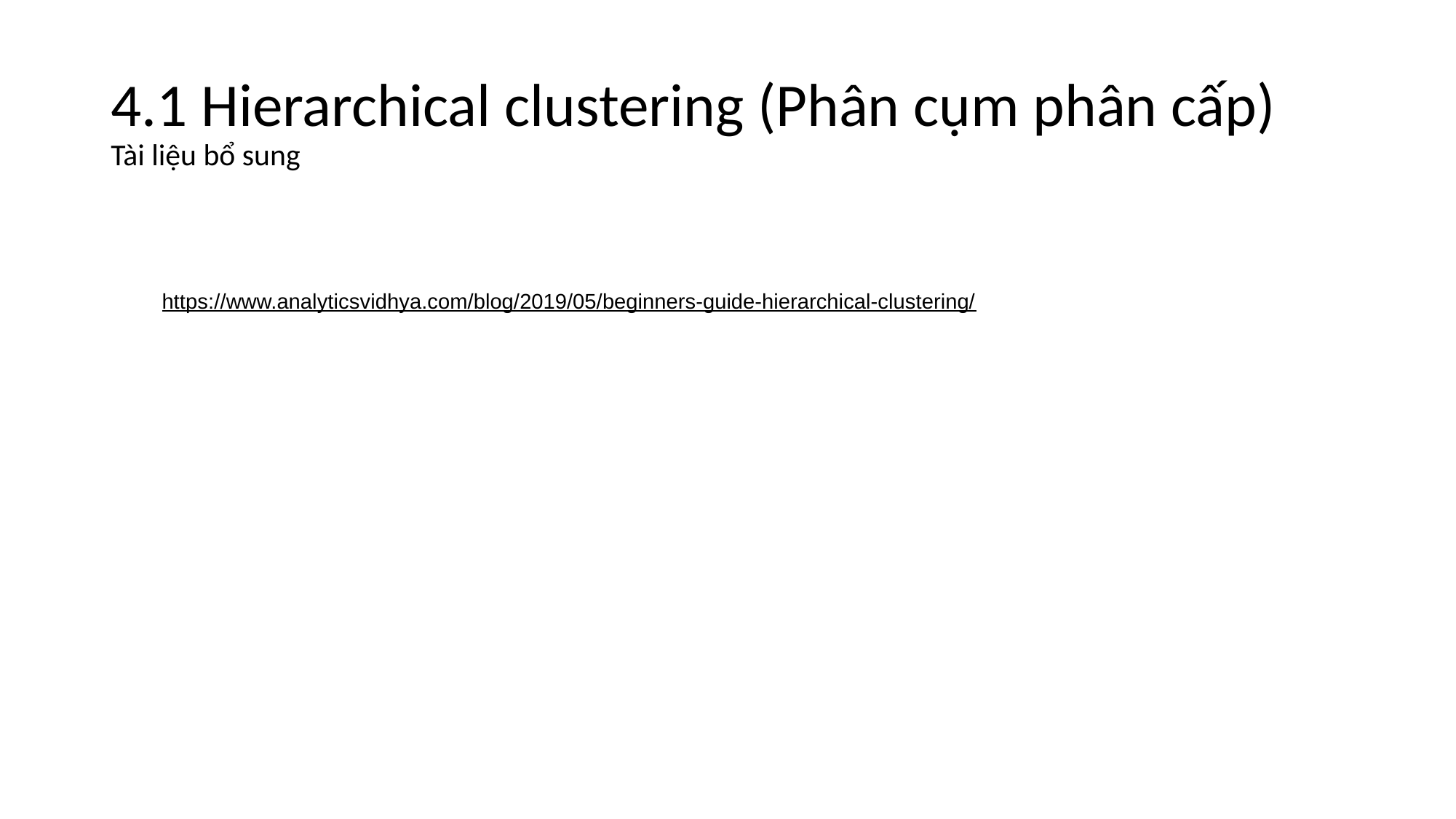

# 4.1 Hierarchical clustering (Phân cụm phân cấp)
Tài liệu bổ sung
https://www.analyticsvidhya.com/blog/2019/05/beginners-guide-hierarchical-clustering/